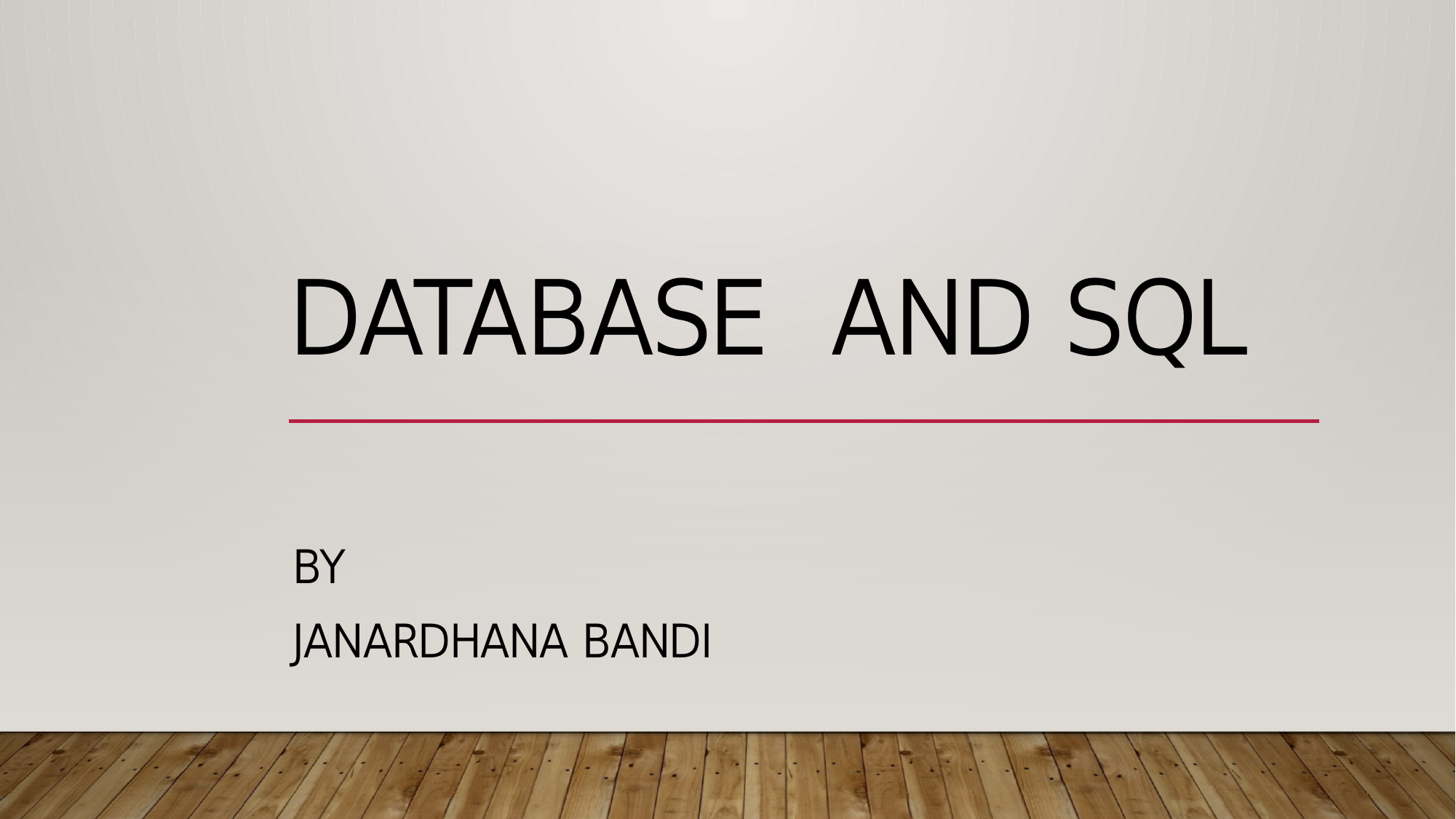

# Database  and SQL

						By
						JanardhanA Bandi